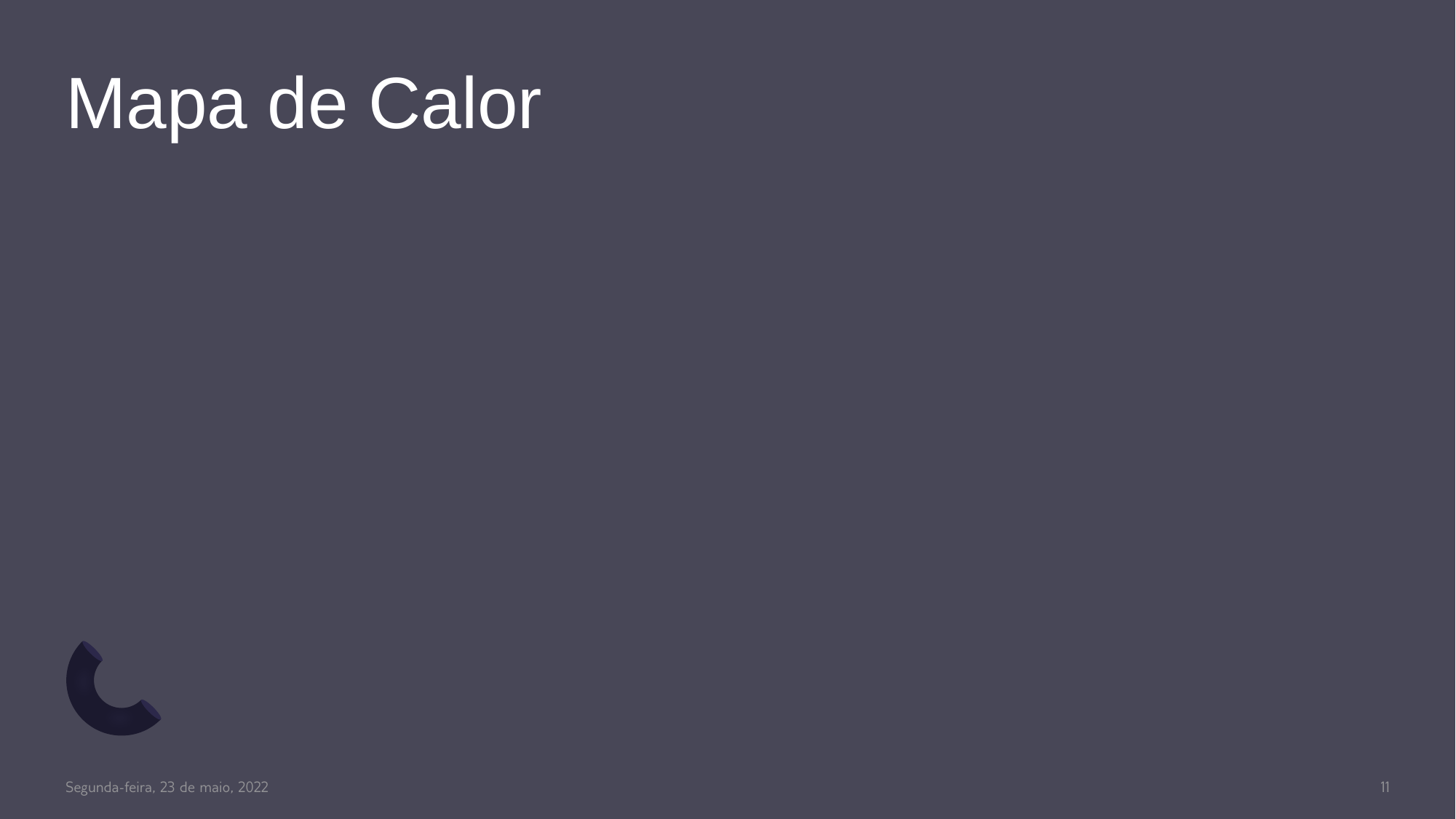

# Mapa de Calor

Segunda-feira, 23 de maio, 2022

11